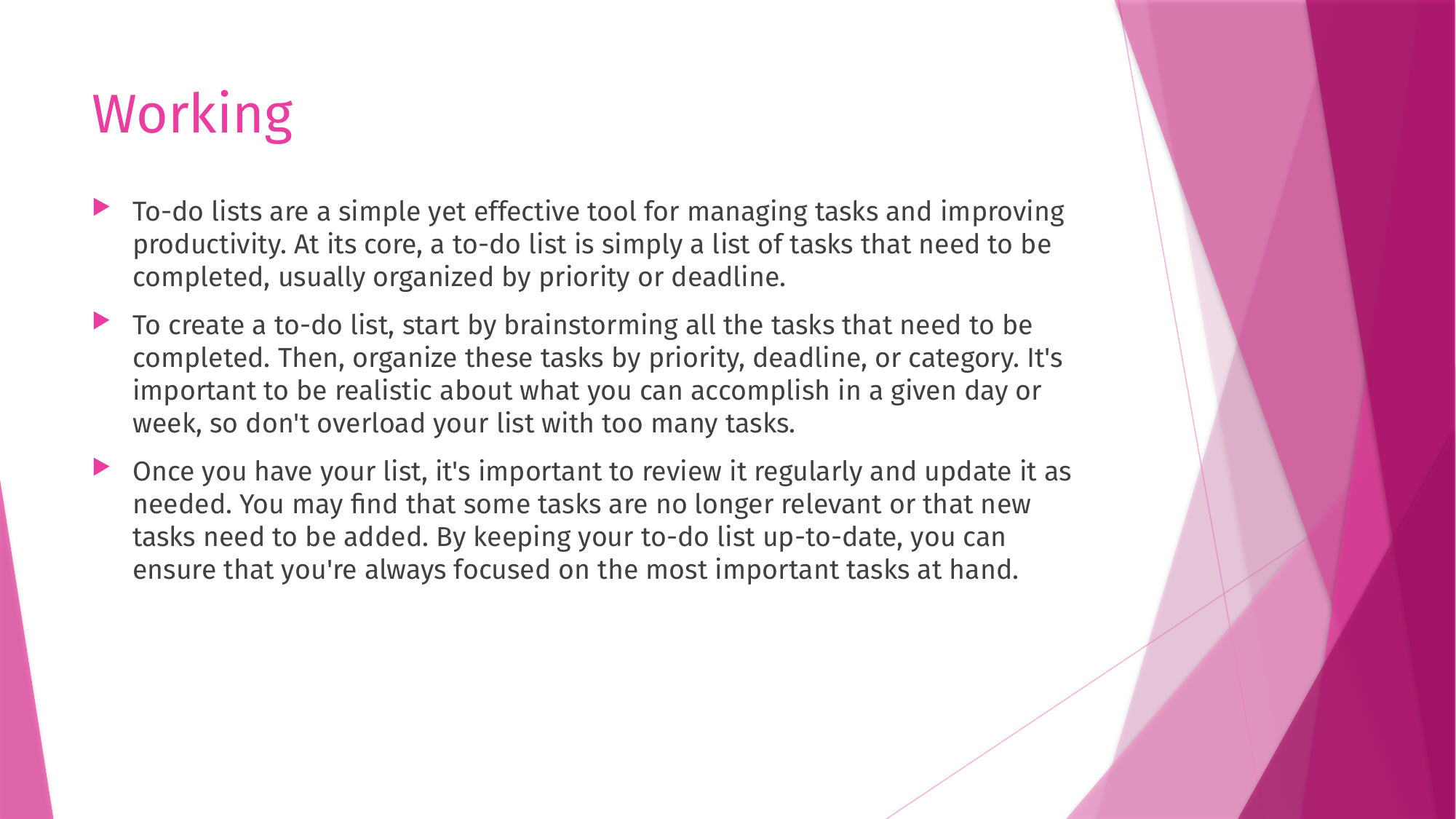

# Working
To-do lists are a simple yet effective tool for managing tasks and improving productivity. At its core, a to-do list is simply a list of tasks that need to be completed, usually organized by priority or deadline.
To create a to-do list, start by brainstorming all the tasks that need to be completed. Then, organize these tasks by priority, deadline, or category. It's important to be realistic about what you can accomplish in a given day or week, so don't overload your list with too many tasks.
Once you have your list, it's important to review it regularly and update it as needed. You may find that some tasks are no longer relevant or that new tasks need to be added. By keeping your to-do list up-to-date, you can ensure that you're always focused on the most important tasks at hand.